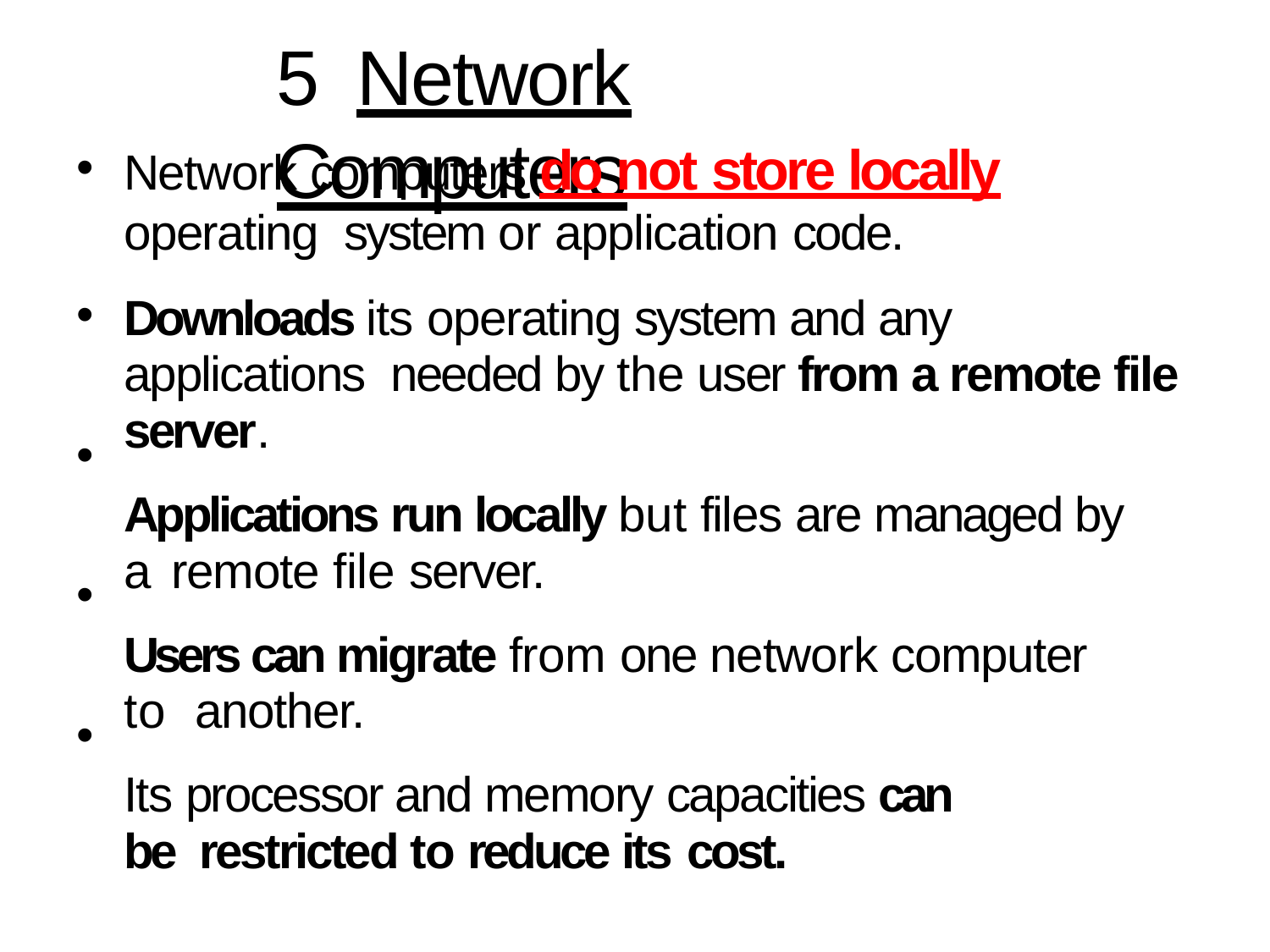

# 5  Network Computers
Network computers do not store locally operating  system or application code.
Downloads its operating system and any applications  needed by the user from a remote file server.
Applications run locally but files are managed by a  remote file server.
Users can migrate from one network computer to  another.
Its processor and memory capacities can be  restricted to reduce its cost.
•
•
•
•
•